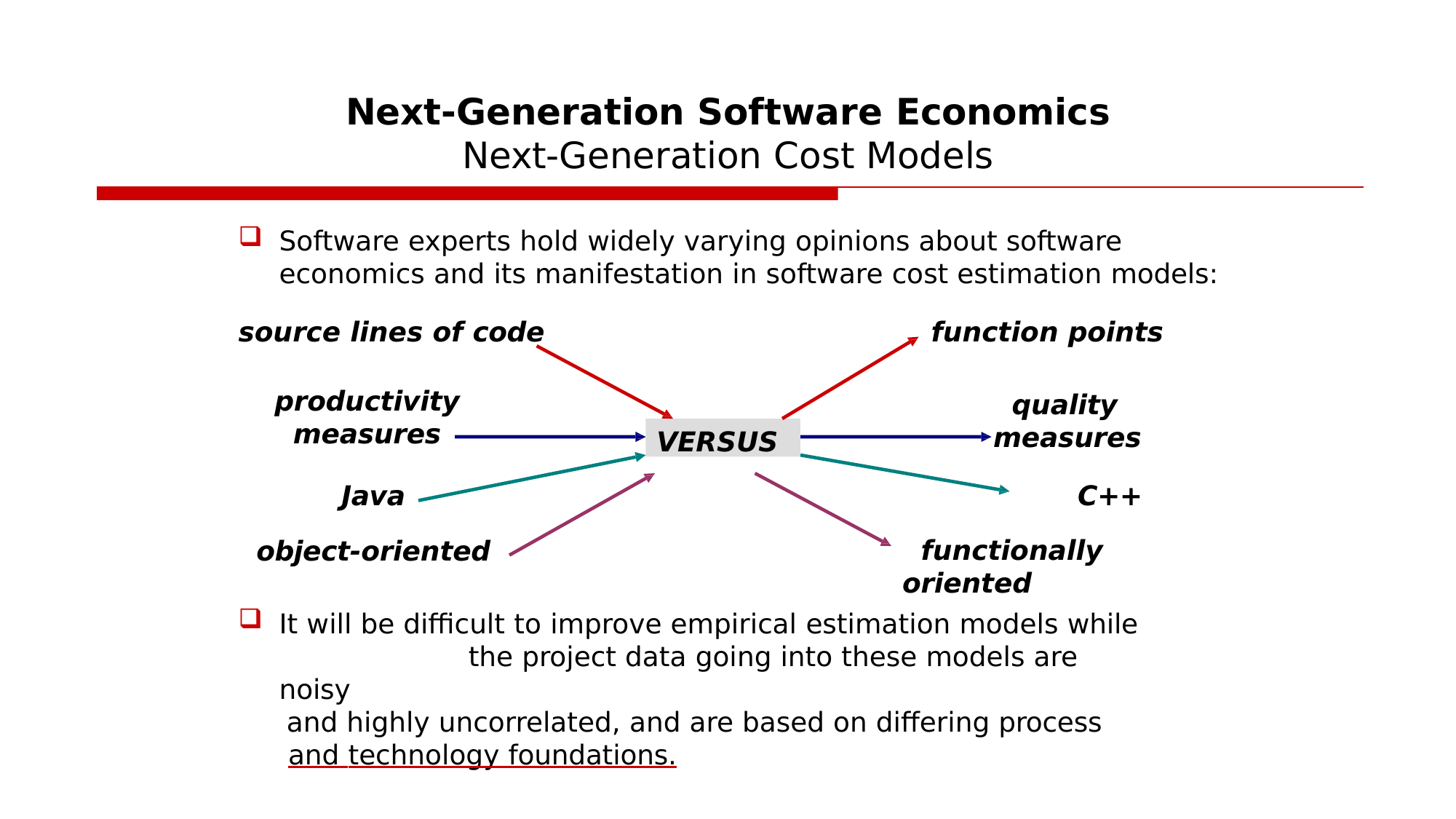

# Next-Generation Software Economics
Next-Generation Cost Models
Software experts hold widely varying opinions about software economics and its manifestation in software cost estimation models:
source lines of code	function points

productivity measures
quality measures
C++
functionally oriented
VERSUS

Java
object-oriented
It will be difficult to improve empirical estimation models while 	the project data going into these models are noisy
and highly uncorrelated, and are based on differing process
	and technology foundations.